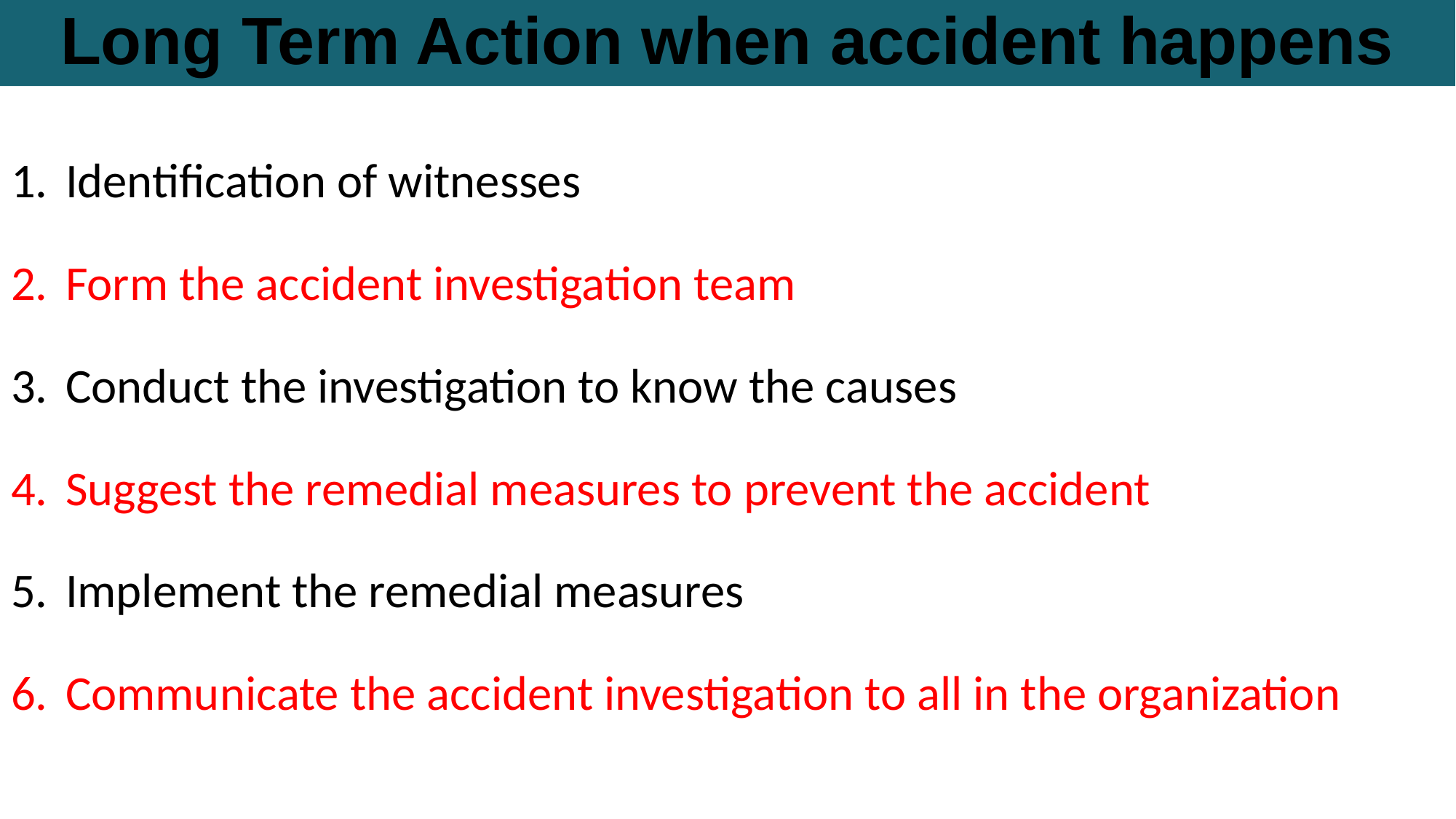

# Long Term Action when accident happens
Identification of witnesses
Form the accident investigation team
Conduct the investigation to know the causes
Suggest the remedial measures to prevent the accident
Implement the remedial measures
Communicate the accident investigation to all in the organization